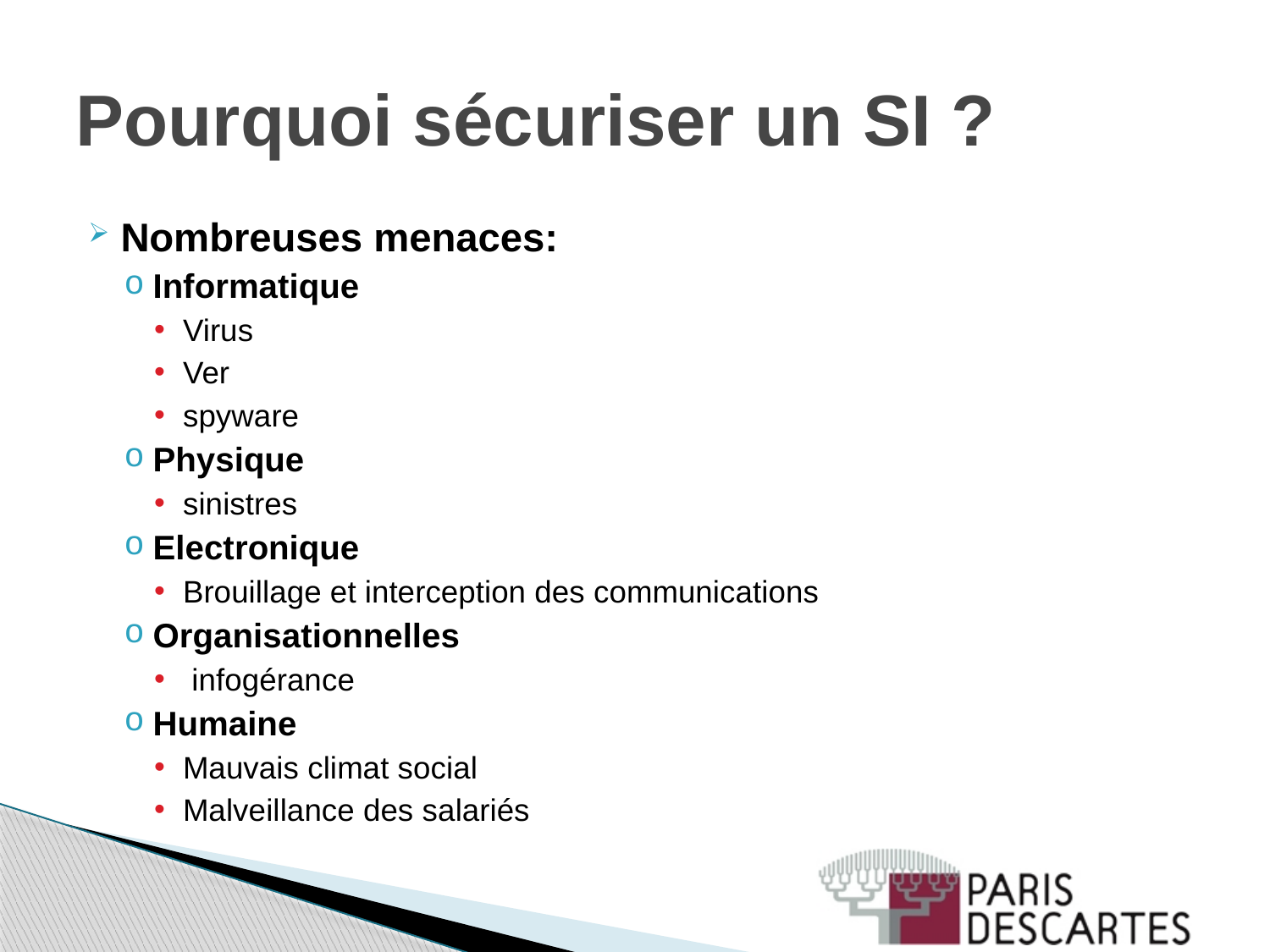

# Pourquoi sécuriser un SI ?
Nombreuses menaces:
Informatique
Virus
Ver
spyware
Physique
sinistres
Electronique
Brouillage et interception des communications
Organisationnelles
 infogérance
Humaine
Mauvais climat social
Malveillance des salariés